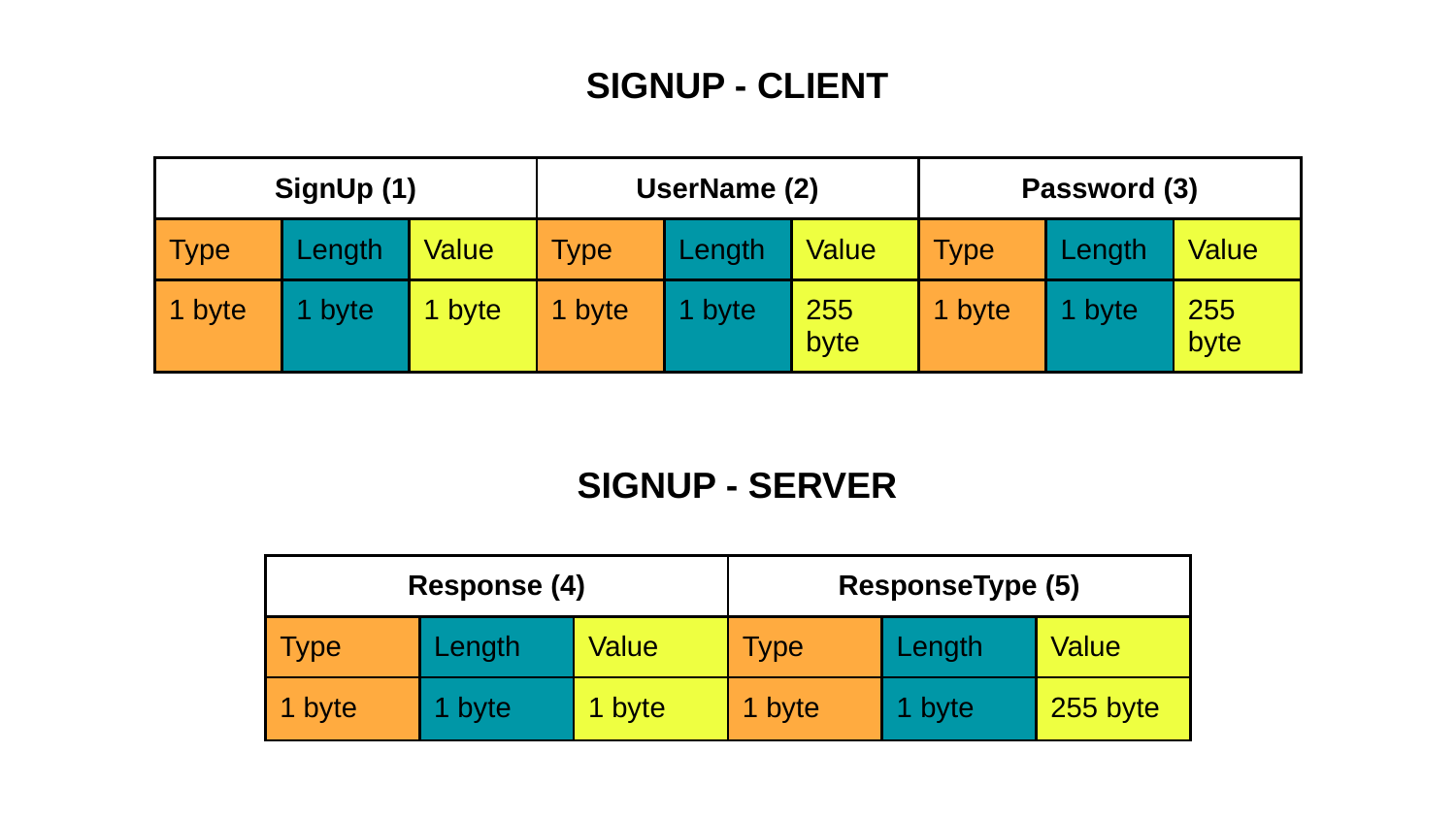

SIGNUP - CLIENT
| SignUp (1) |  |  | UserName (2) |  |  | Password (3) |  |  |
| --- | --- | --- | --- | --- | --- | --- | --- | --- |
| Type | Length | Value | Type | Length | Value | Type | Length | Value |
| 1 byte | 1 byte | 1 byte | 1 byte | 1 byte | 255 byte | 1 byte | 1 byte | 255 byte |
SIGNUP - SERVER
| Response (4) |  |  | ResponseType (5) |  |  |
| --- | --- | --- | --- | --- | --- |
| Type | Length | Value | Type | Length | Value |
| 1 byte | 1 byte | 1 byte | 1 byte | 1 byte | 255 byte |